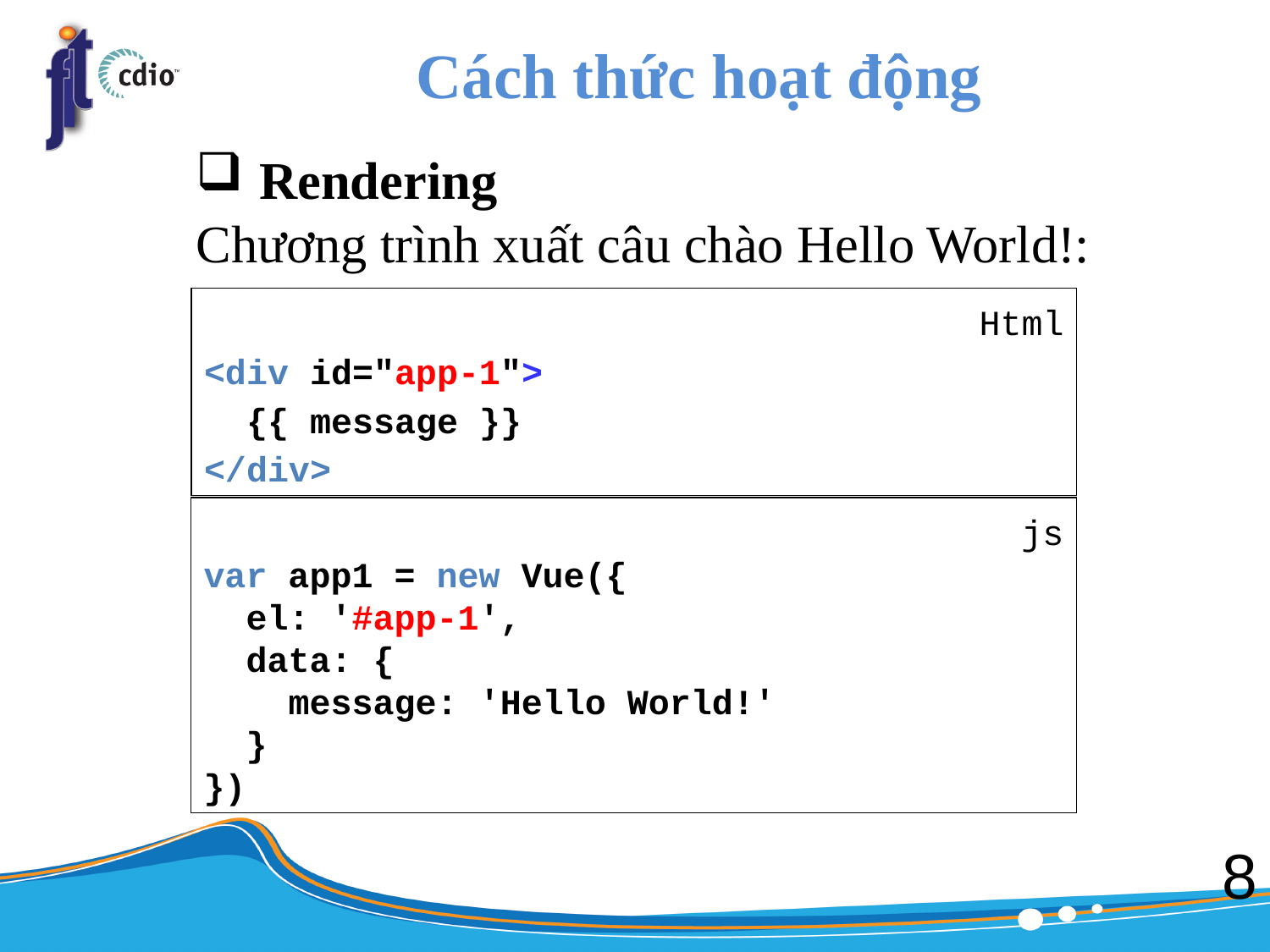

# Cách thức hoạt động
Rendering
Chương trình xuất câu chào Hello World!:
Html
<div id="app-1">
  {{ message }}
</div>
js
var app1 = new Vue({
  el: '#app-1',
  data: {
    message: 'Hello World!'
  }
})
8